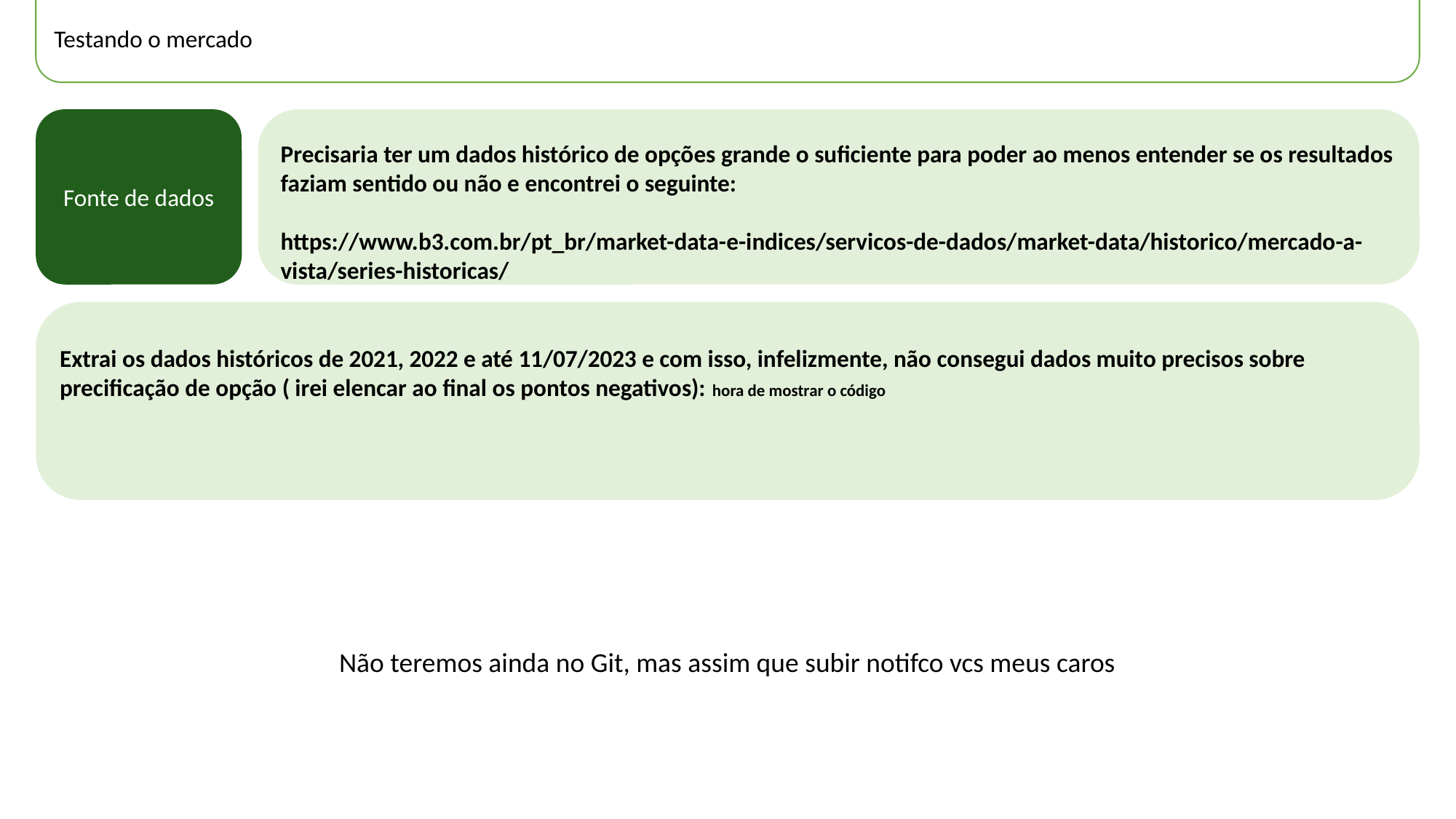

Testando o mercado

Precisaria ter um dados histórico de opções grande o suficiente para poder ao menos entender se os resultados faziam sentido ou não e encontrei o seguinte:

https://www.b3.com.br/pt_br/market-data-e-indices/servicos-de-dados/market-data/historico/mercado-a-vista/series-historicas/
Fonte de dados
Extrai os dados históricos de 2021, 2022 e até 11/07/2023 e com isso, infelizmente, não consegui dados muito precisos sobre precificação de opção ( irei elencar ao final os pontos negativos): hora de mostrar o código

Não teremos ainda no Git, mas assim que subir notifco vcs meus caros